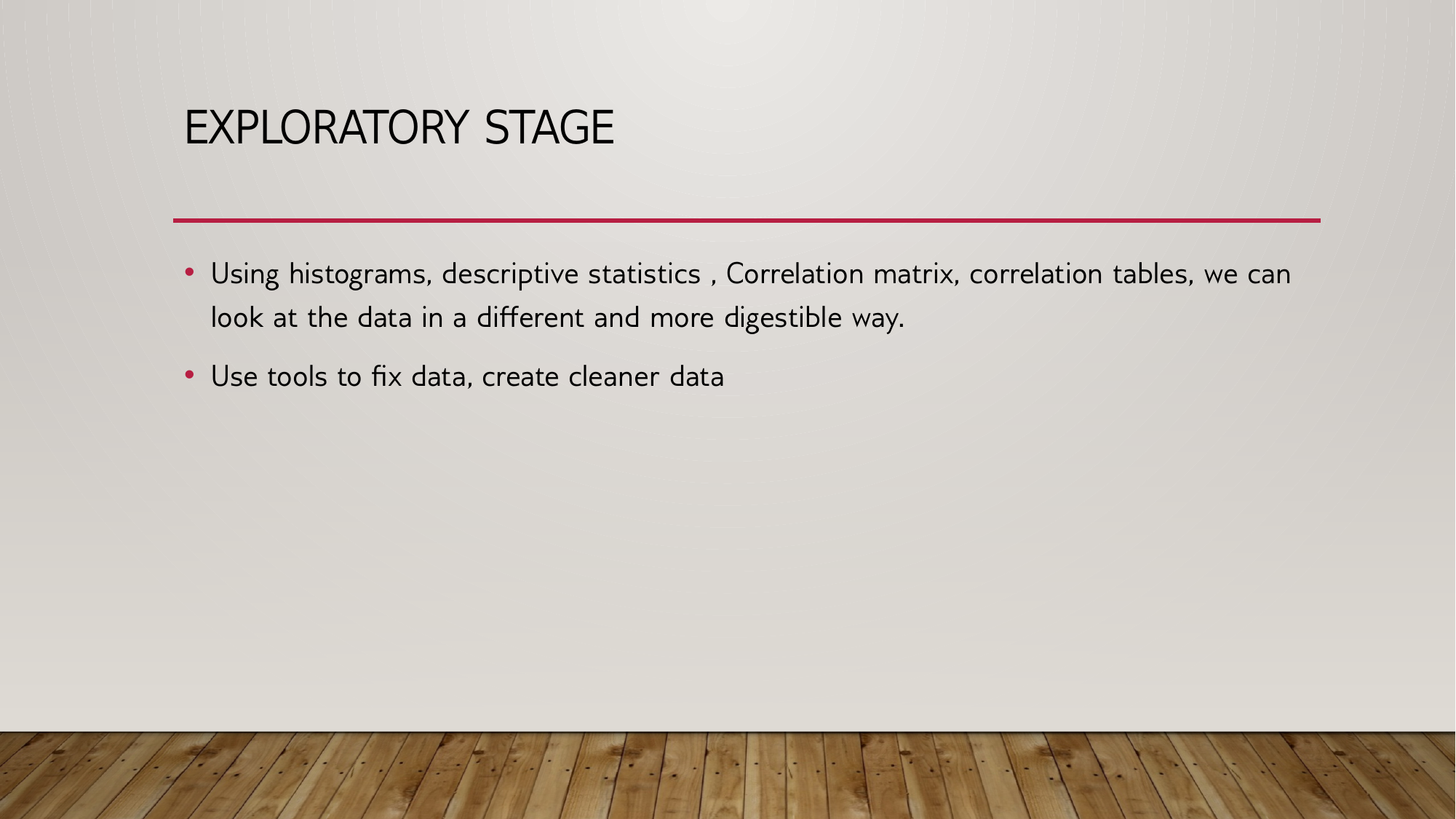

# Exploratory stage
Using histograms, descriptive statistics , Correlation matrix, correlation tables, we can look at the data in a different and more digestible way.
Use tools to fix data, create cleaner data